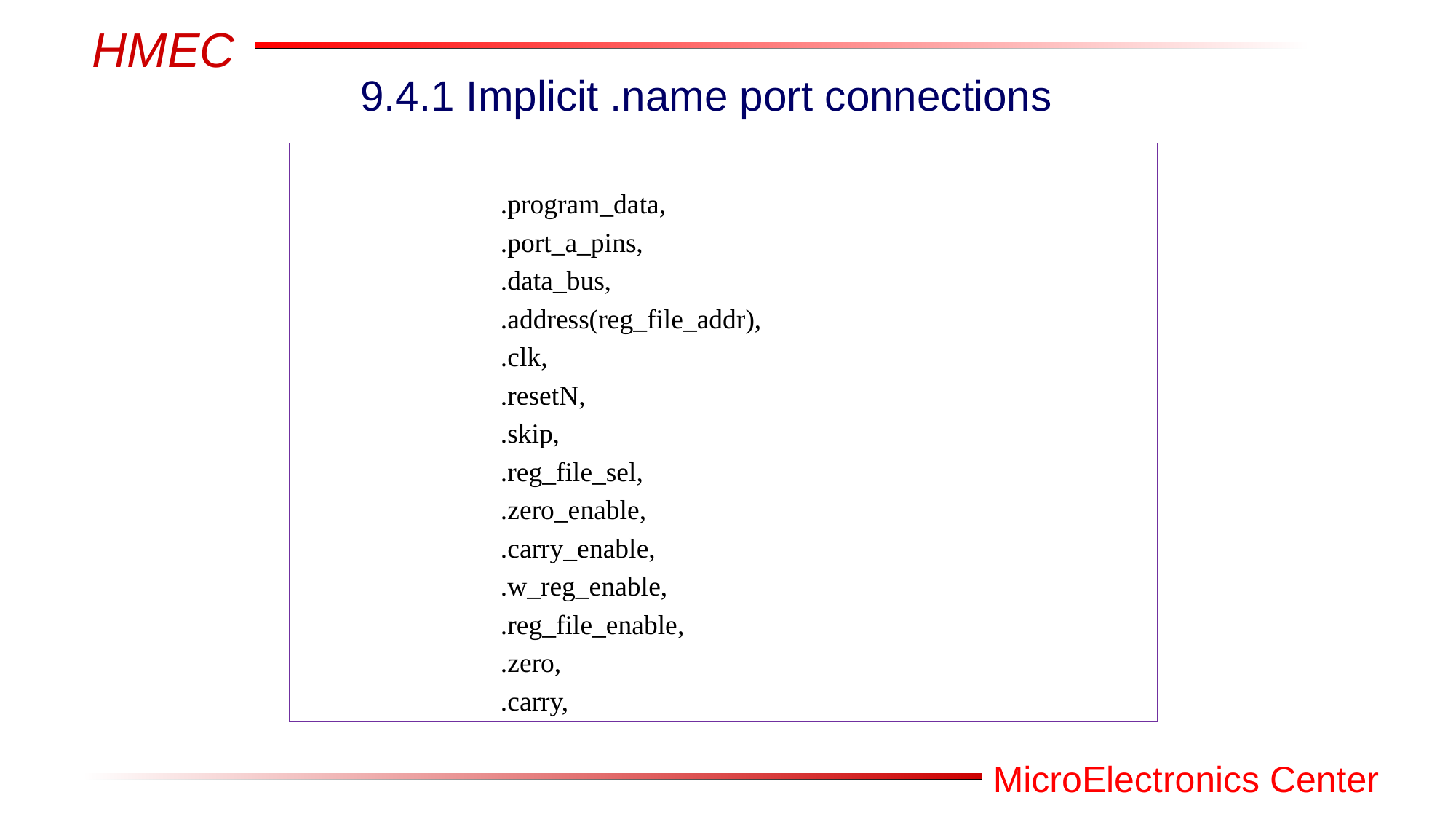

9.4.1 Implicit .name port connections

                             .program_data,
                             .port_a_pins,
                             .data_bus,
                             .address(reg_file_addr),
                             .clk,
                             .resetN,
                             .skip,
                             .reg_file_sel,
                             .zero_enable,
                             .carry_enable,
                             .w_reg_enable,
                             .reg_file_enable,
                             .zero,
                             .carry,